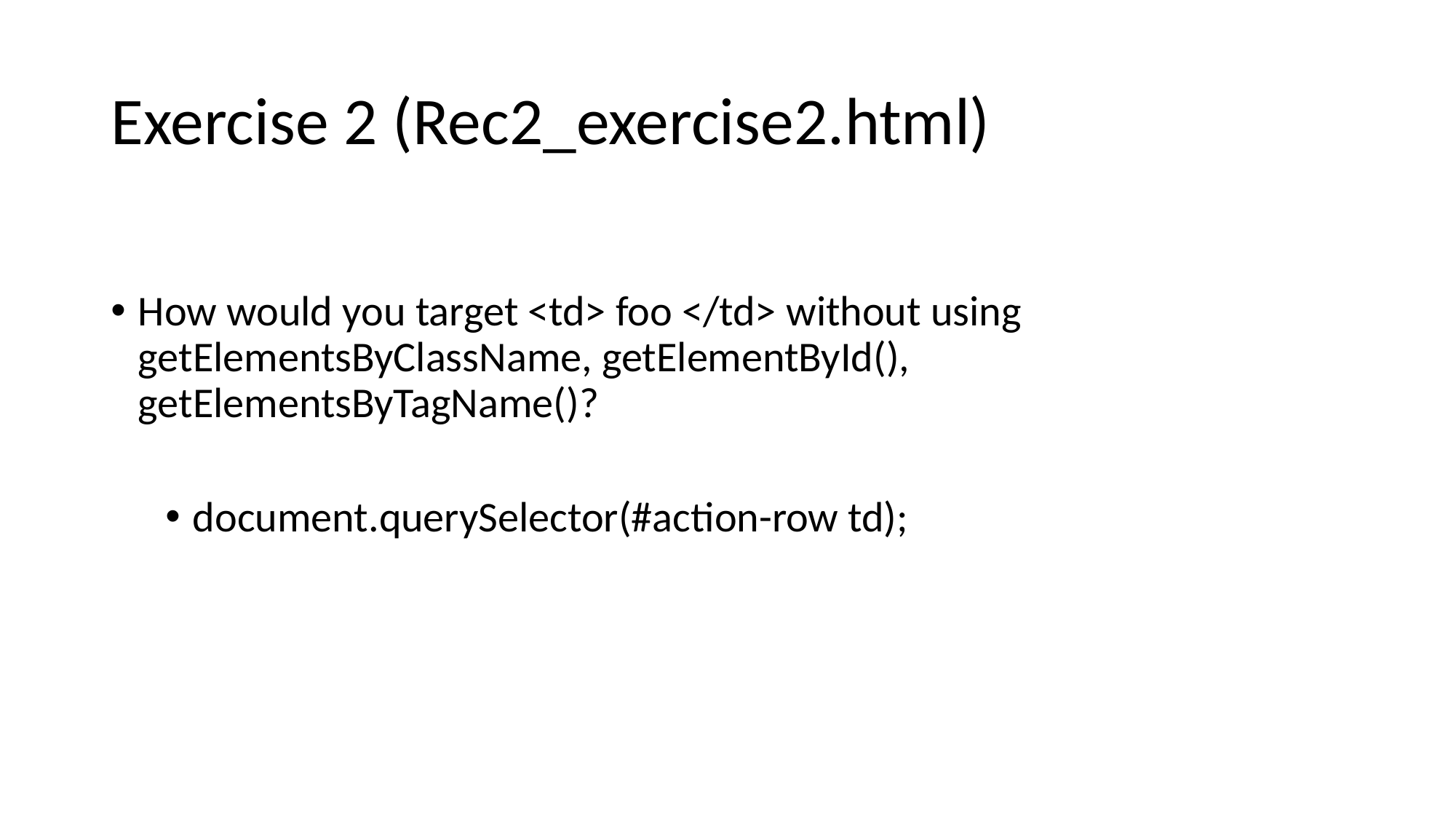

# Exercise 2 (Rec2_exercise2.html)

How would you target <td> foo </td> without using getElementsByClassName, getElementById(), getElementsByTagName()?

document.querySelector(#action-row td);